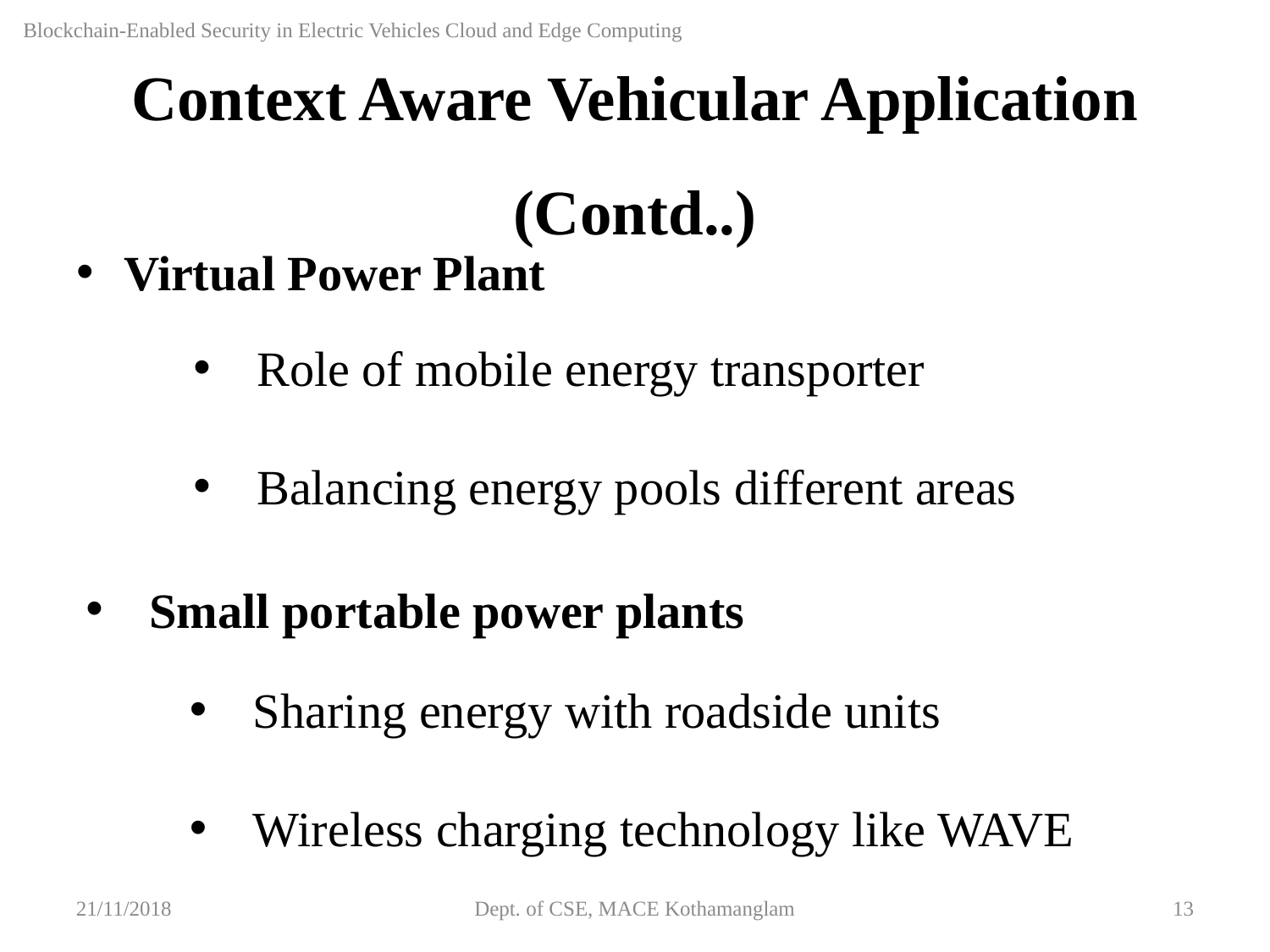

Blockchain-Enabled Security in Electric Vehicles Cloud and Edge Computing

Context Aware Vehicular Application (Contd..)
Virtual Power Plant

Role of mobile energy transporter

Balancing energy pools different areas
Small portable power plants

Sharing energy with roadside units

Wireless charging technology like WAVE
21/11/2018
Dept. of CSE, MACE Kothamanglam
13